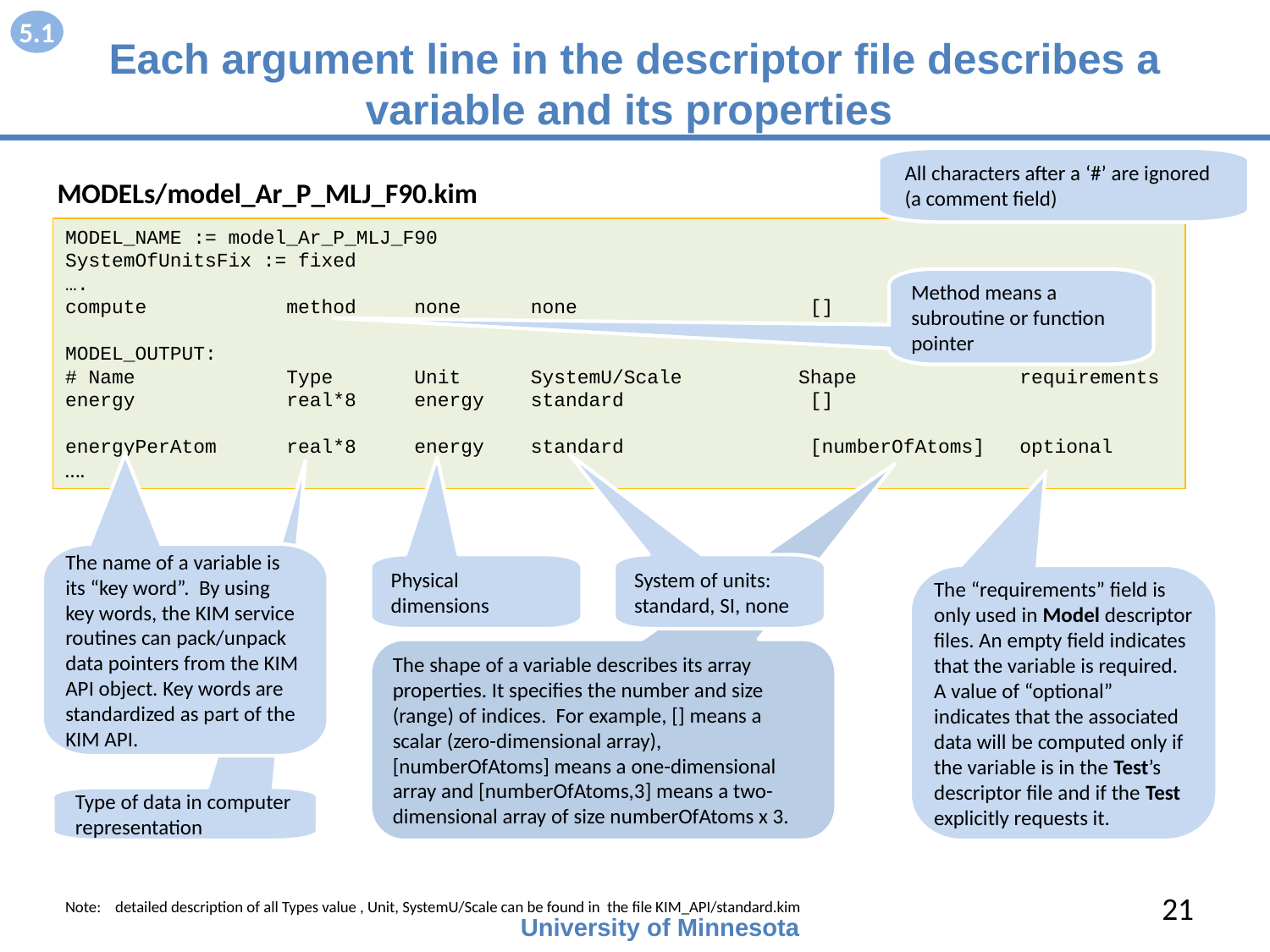

5.1
# Each argument line in the descriptor file describes a variable and its properties

All characters after a ‘#’ are ignored
(a comment field)

 MODELs/model_Ar_P_MLJ_F90.kim
MODEL_NAME := model_Ar_P_MLJ_F90
SystemOfUnitsFix := fixed
….
compute            method     none      none                    []

MODEL_OUTPUT:
# Name             Type       Unit      SystemU/Scale          Shape              requirements
energy             real*8     energy    standard                []

energyPerAtom      real*8     energy    standard                [numberOfAtoms]   optional
….
Method means a subroutine or function pointer
The name of a variable is its “key word”.  By using   key words, the KIM service routines can pack/unpack data pointers from the KIM API object. Key words are  standardized as part of the KIM API.

Physical dimensions

System of units: standard, SI, none

The “requirements” field is only used in Model descriptor files. An empty field indicates that the variable is required.  A value of “optional” indicates that the associated data will be computed only if the variable is in the Test’s descriptor file and if the Test explicitly requests it.
The shape of a variable describes its array properties. It specifies the number and size  (range) of indices.  For example, [] means a scalar (zero-dimensional array), [numberOfAtoms] means a one-dimensional array and [numberOfAtoms,3] means a two-dimensional array of size numberOfAtoms x 3.
Type of data in computer representation
21
Note:    detailed description of all Types value , Unit, SystemU/Scale can be found in  the file KIM_API/standard.kim
University of Minnesota